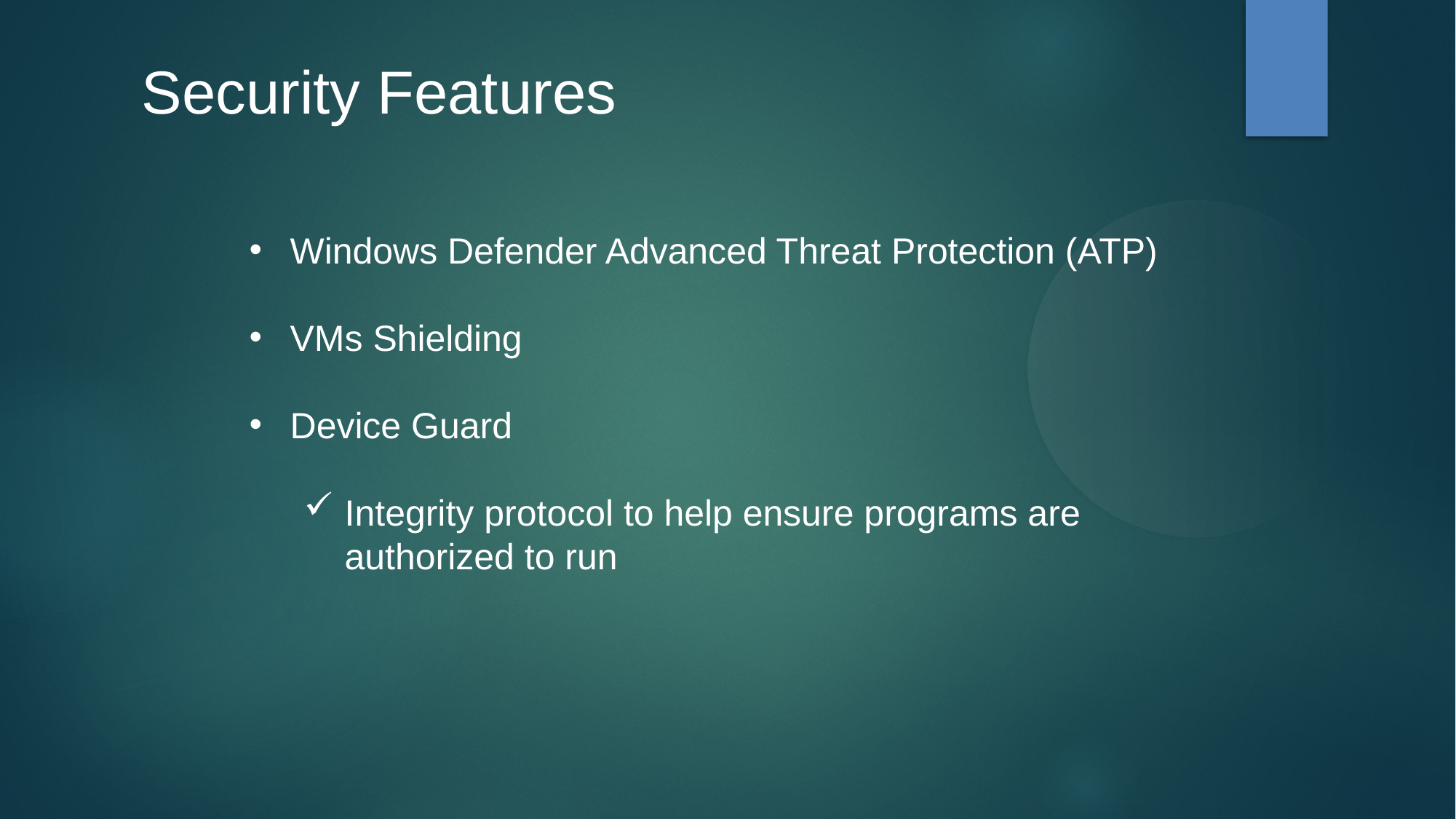

Security Features
Windows Defender Advanced Threat Protection (ATP)

VMs Shielding

Device Guard

Integrity protocol to help ensure programs are authorized to run